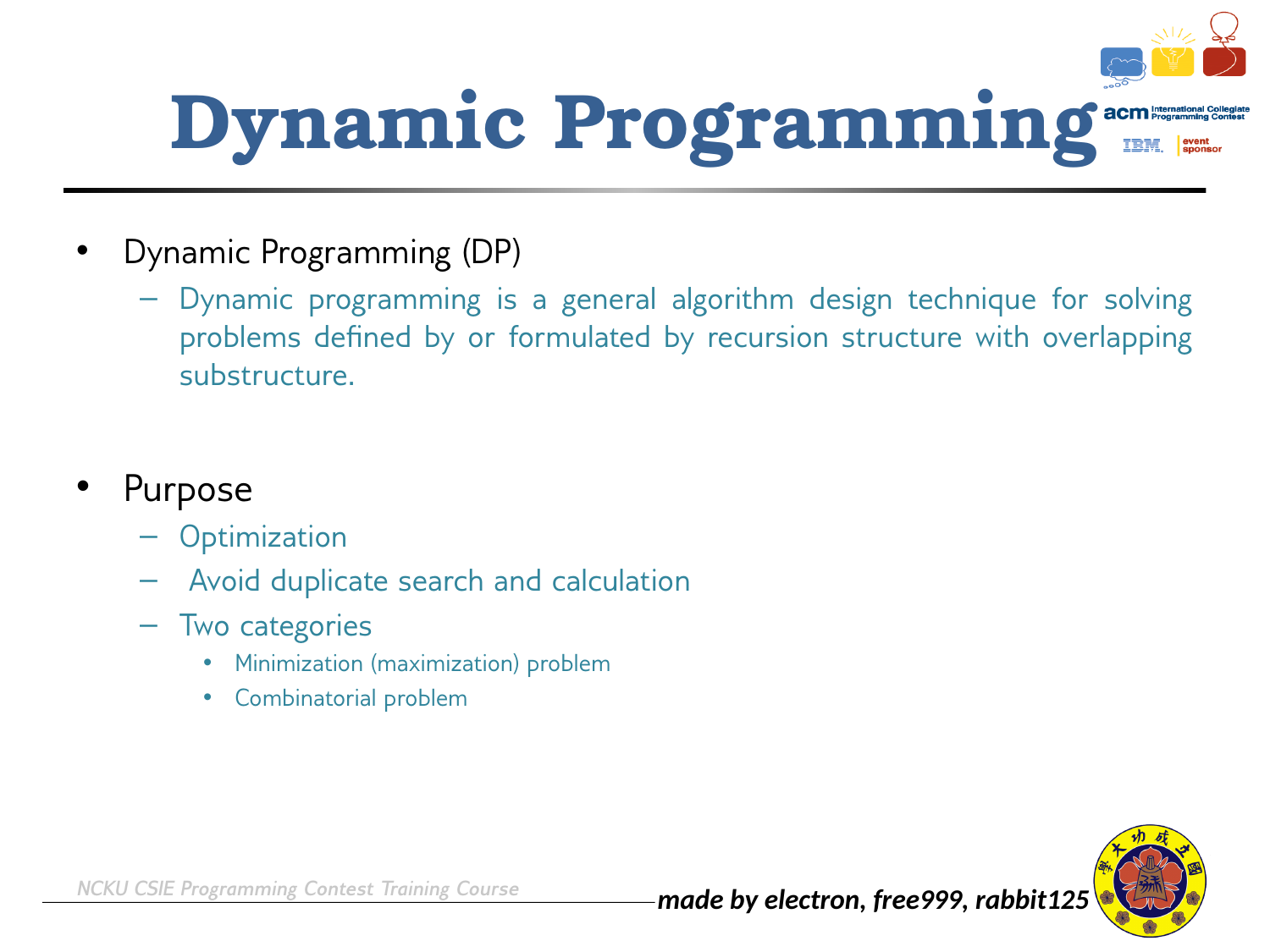

# Dynamic Programming
Dynamic Programming (DP)
Dynamic programming is a general algorithm design technique for solving problems defined by or formulated by recursion structure with overlapping substructure.

Purpose
Optimization
 Avoid duplicate search and calculation
Two categories
Minimization (maximization) problem
Combinatorial problem

NCKU CSIE Programming Contest Training Course